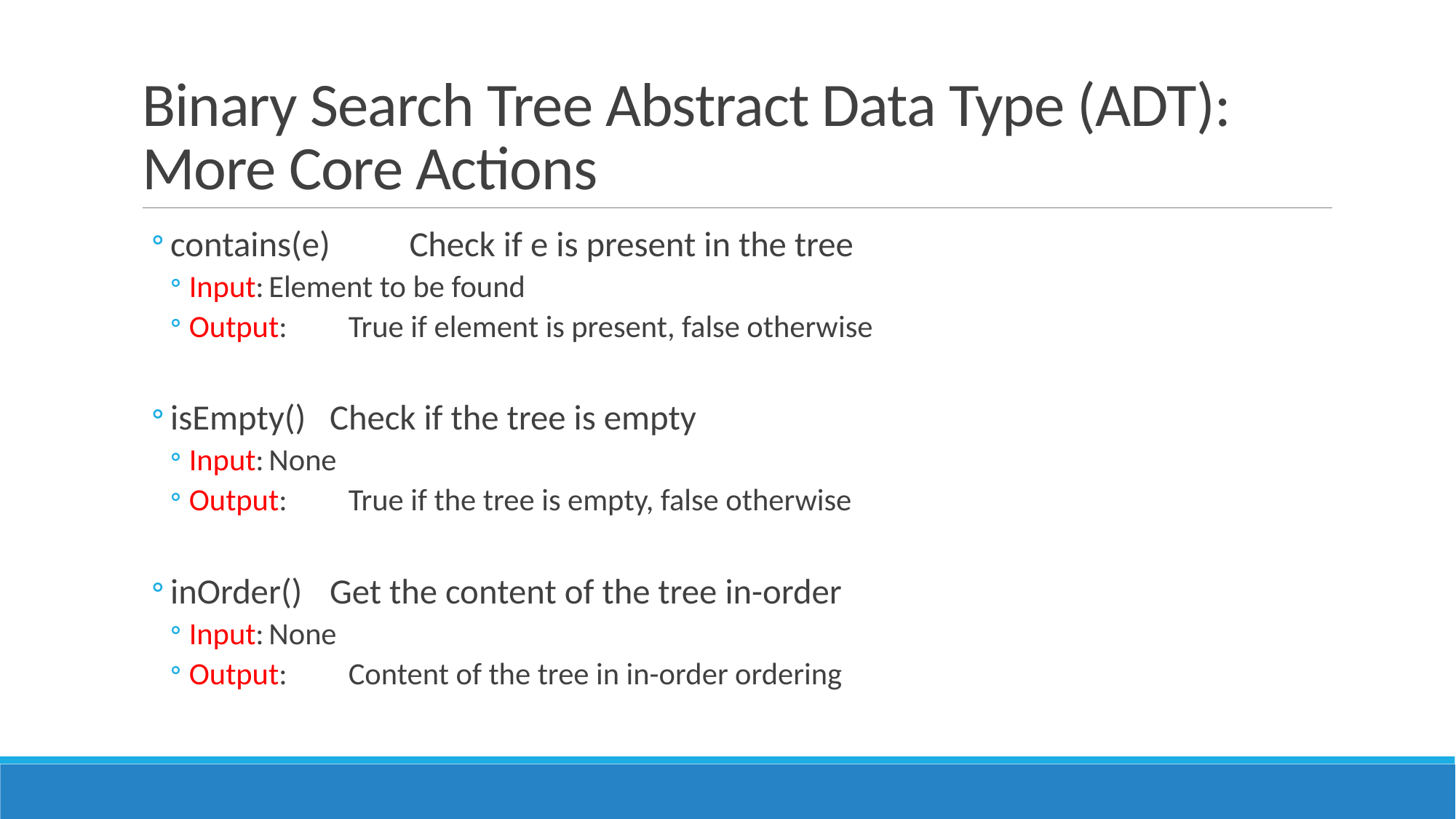

# Binary Search Tree Abstract Data Type (ADT): More Core Actions
contains(e)	Check if e is present in the tree
Input:	Element to be found
Output:	True if element is present, false otherwise

isEmpty()		Check if the tree is empty
Input:	None
Output:	True if the tree is empty, false otherwise

inOrder()	Get the content of the tree in-order
Input:	None
Output:	Content of the tree in in-order ordering